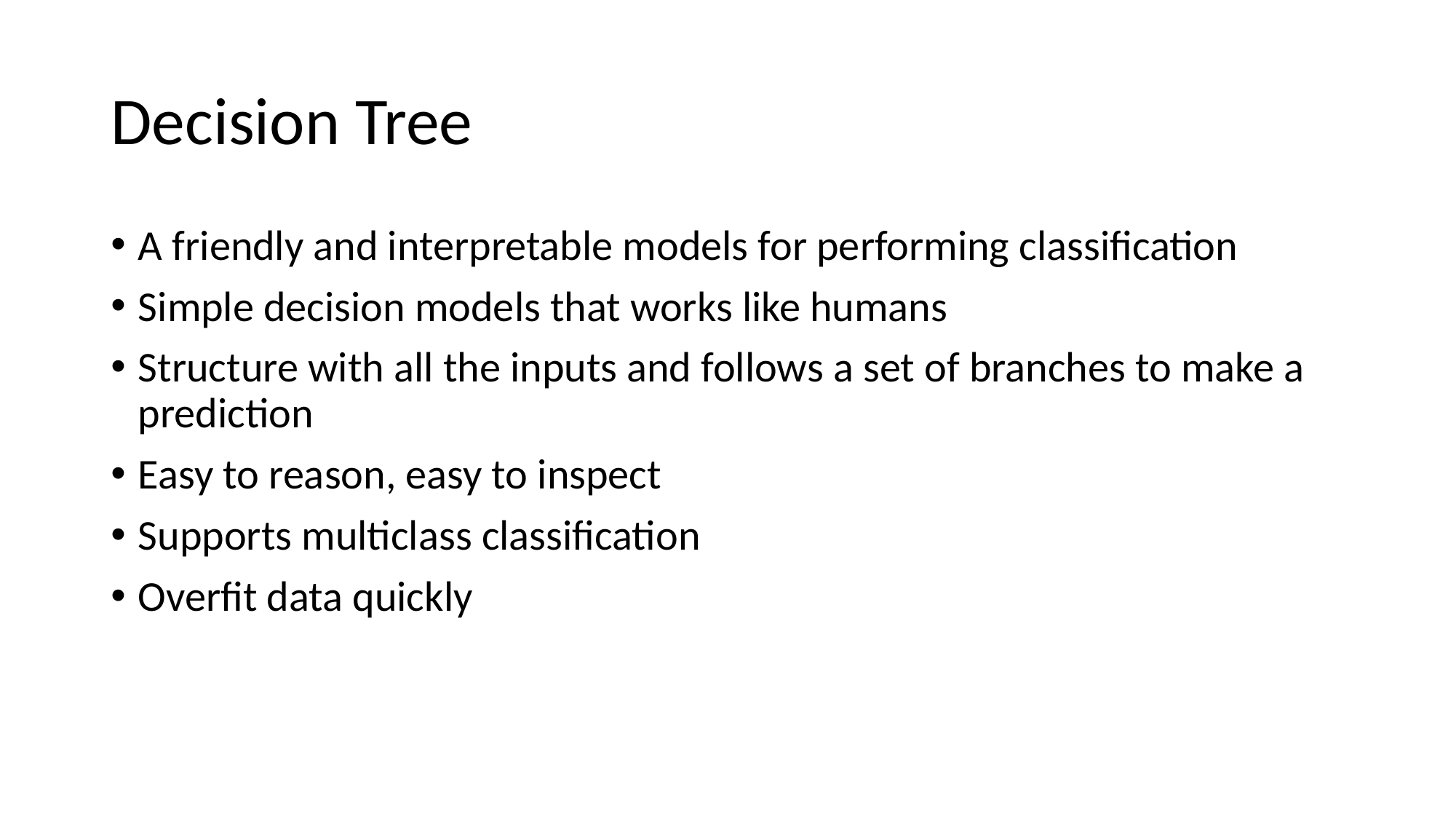

# Decision Tree
A friendly and interpretable models for performing classification
Simple decision models that works like humans
Structure with all the inputs and follows a set of branches to make a prediction
Easy to reason, easy to inspect
Supports multiclass classification
Overfit data quickly